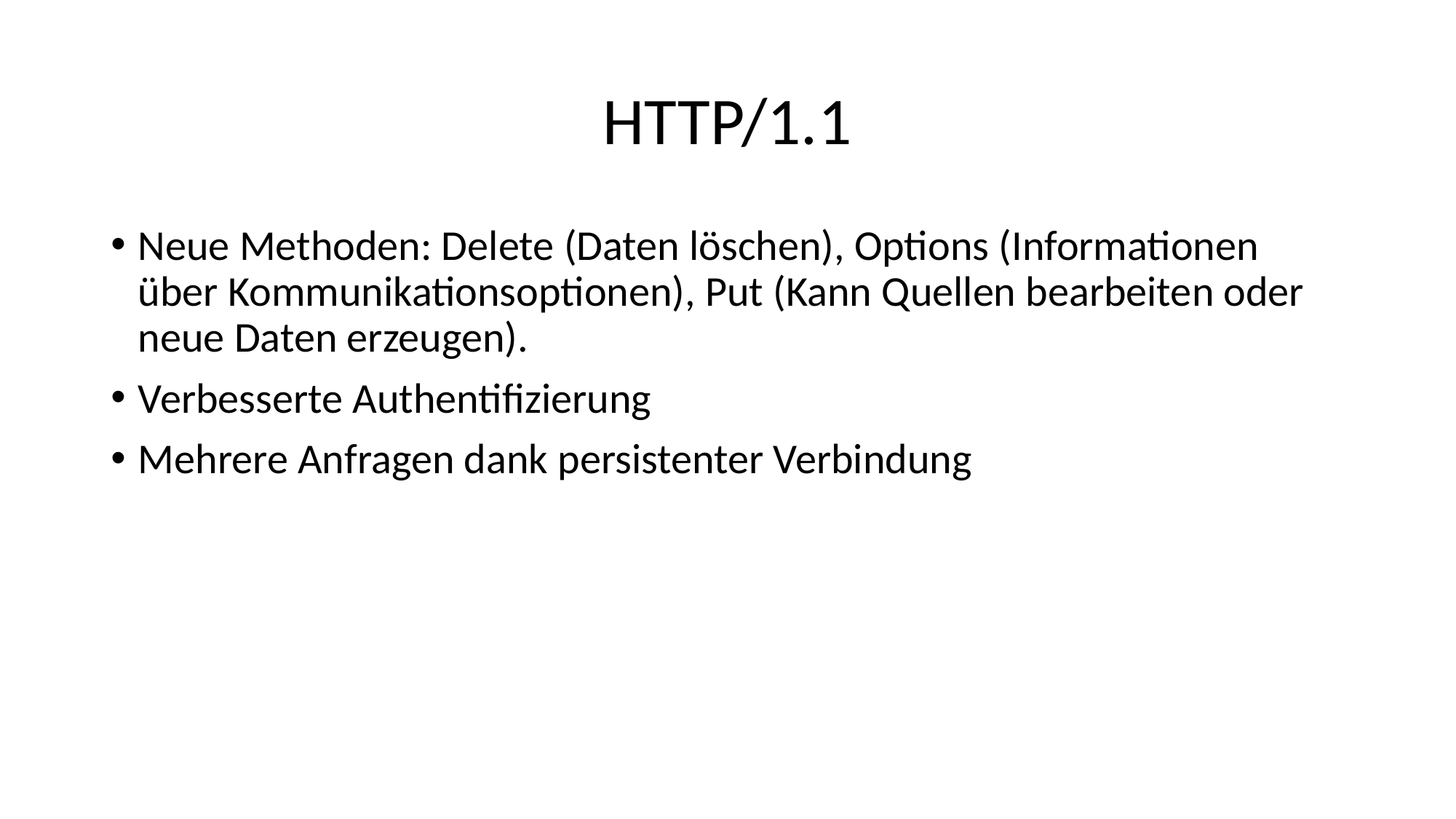

# HTTP/1.1
Neue Methoden: Delete (Daten löschen), Options (Informationen über Kommunikationsoptionen), Put (Kann Quellen bearbeiten oder neue Daten erzeugen).
Verbesserte Authentifizierung
Mehrere Anfragen dank persistenter Verbindung